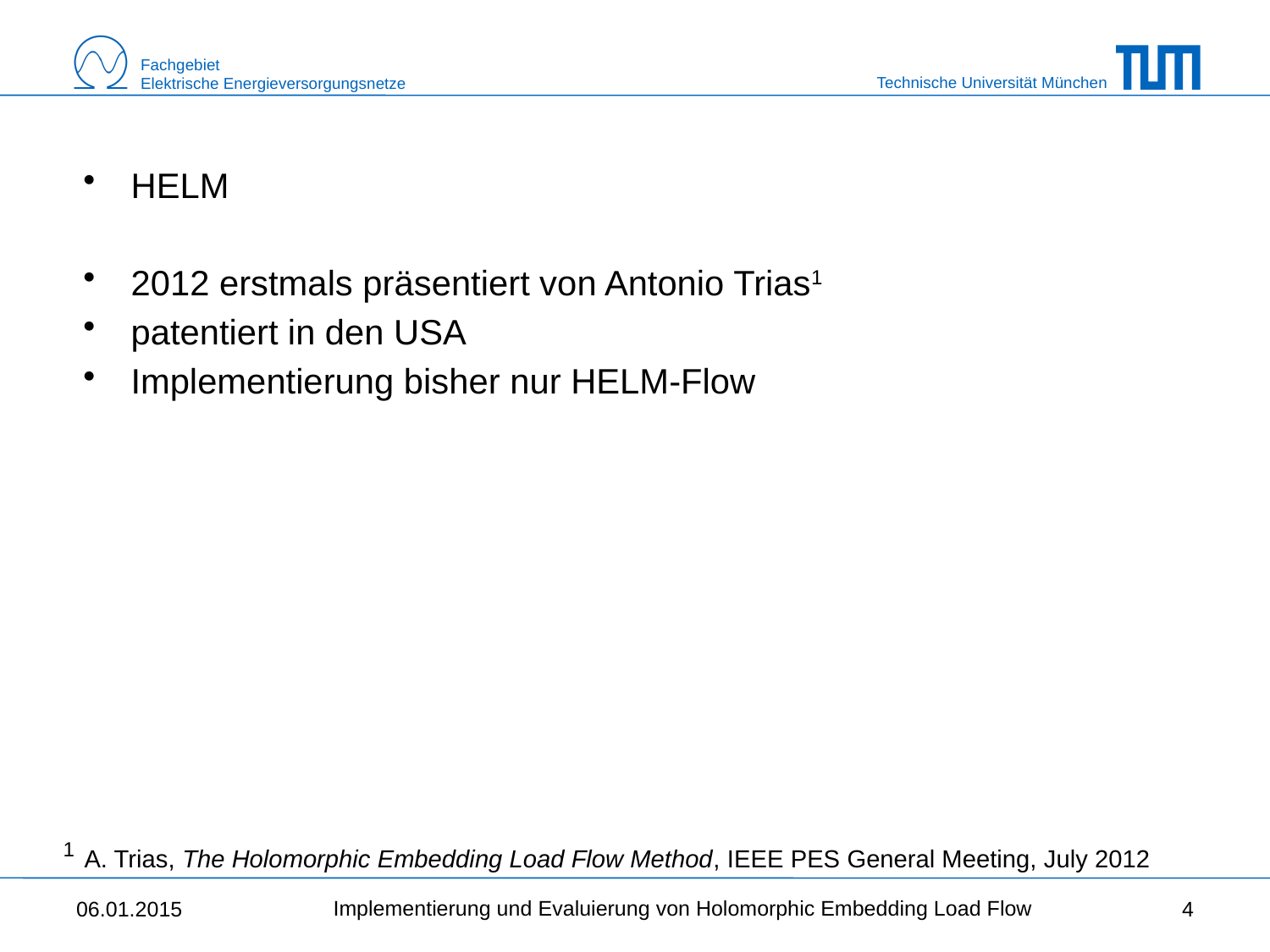

HELM
2012 erstmals präsentiert von Antonio Trias1
patentiert in den USA
Implementierung bisher nur HELM-Flow
1 A. Trias, The Holomorphic Embedding Load Flow Method, IEEE PES General Meeting, July 2012
Implementierung und Evaluierung von Holomorphic Embedding Load Flow
06.01.2015
4